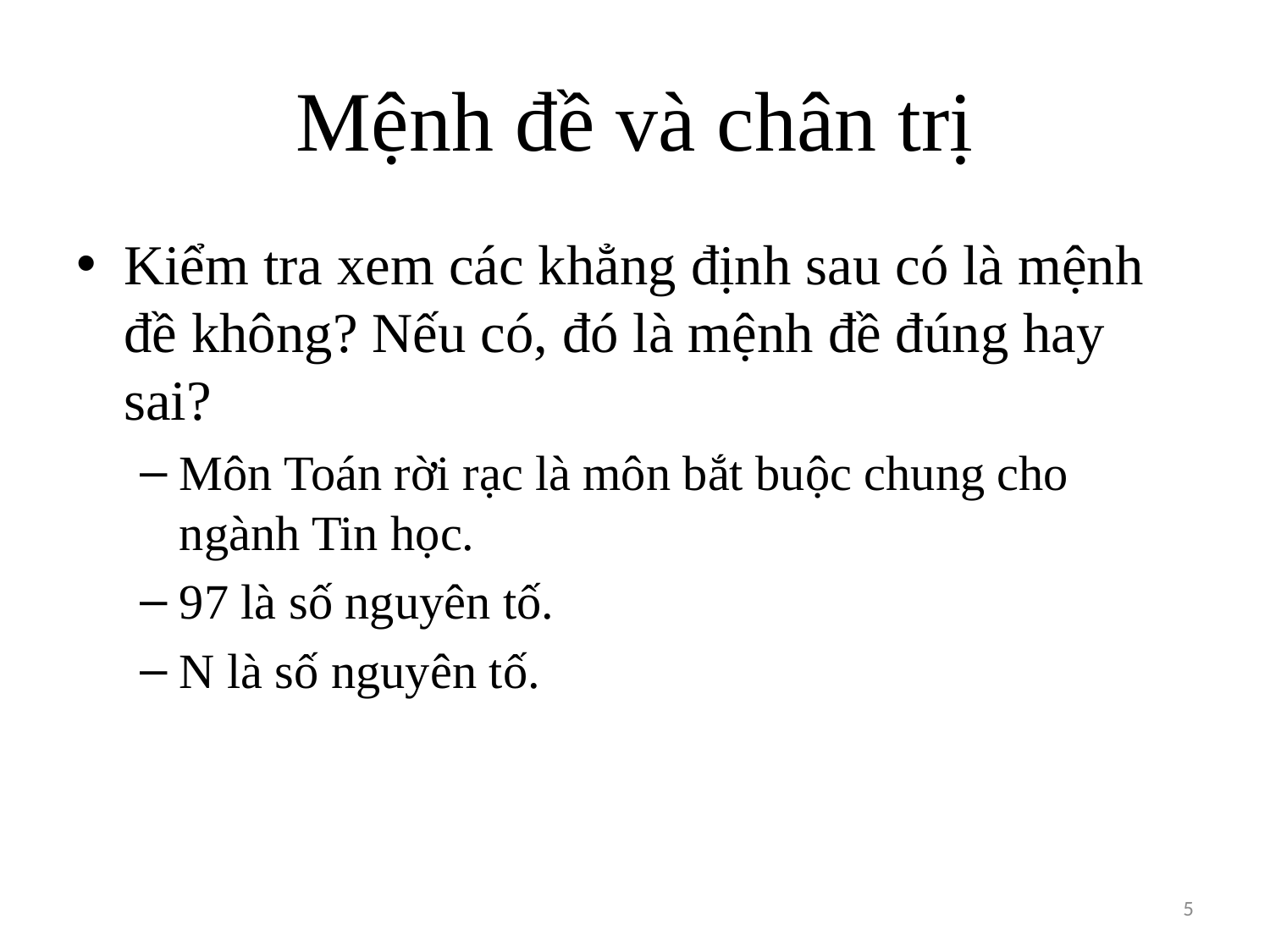

# Mệnh đề và chân trị
Kiểm tra xem các khẳng định sau có là mệnh đề không? Nếu có, đó là mệnh đề đúng hay sai?
Môn Toán rời rạc là môn bắt buộc chung cho ngành Tin học.
97 là số nguyên tố.
N là số nguyên tố.

5